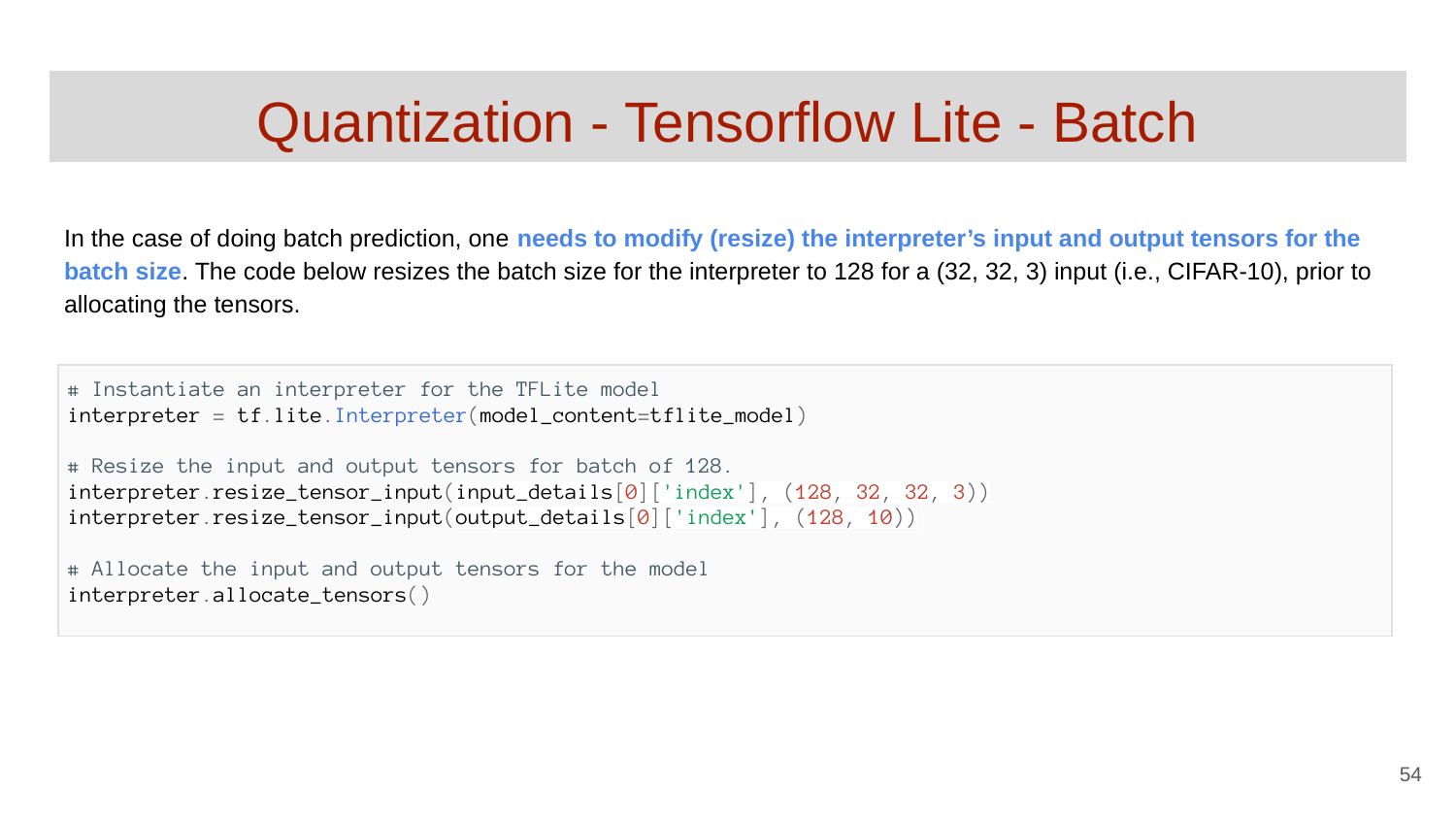

# Quantization - Tensorflow Lite - Batch
In the case of doing batch prediction, one needs to modify (resize) the interpreter’s input and output tensors for the batch size. The code below resizes the batch size for the interpreter to 128 for a (32, 32, 3) input (i.e., CIFAR-10), prior to allocating the tensors.

| # Instantiate an interpreter for the TFLite model interpreter = tf.lite.Interpreter(model\_content=tflite\_model) # Resize the input and output tensors for batch of 128. interpreter.resize\_tensor\_input(input\_details[0]['index'], (128, 32, 32, 3)) interpreter.resize\_tensor\_input(output\_details[0]['index'], (128, 10)) # Allocate the input and output tensors for the model interpreter.allocate\_tensors() |
| --- |
54